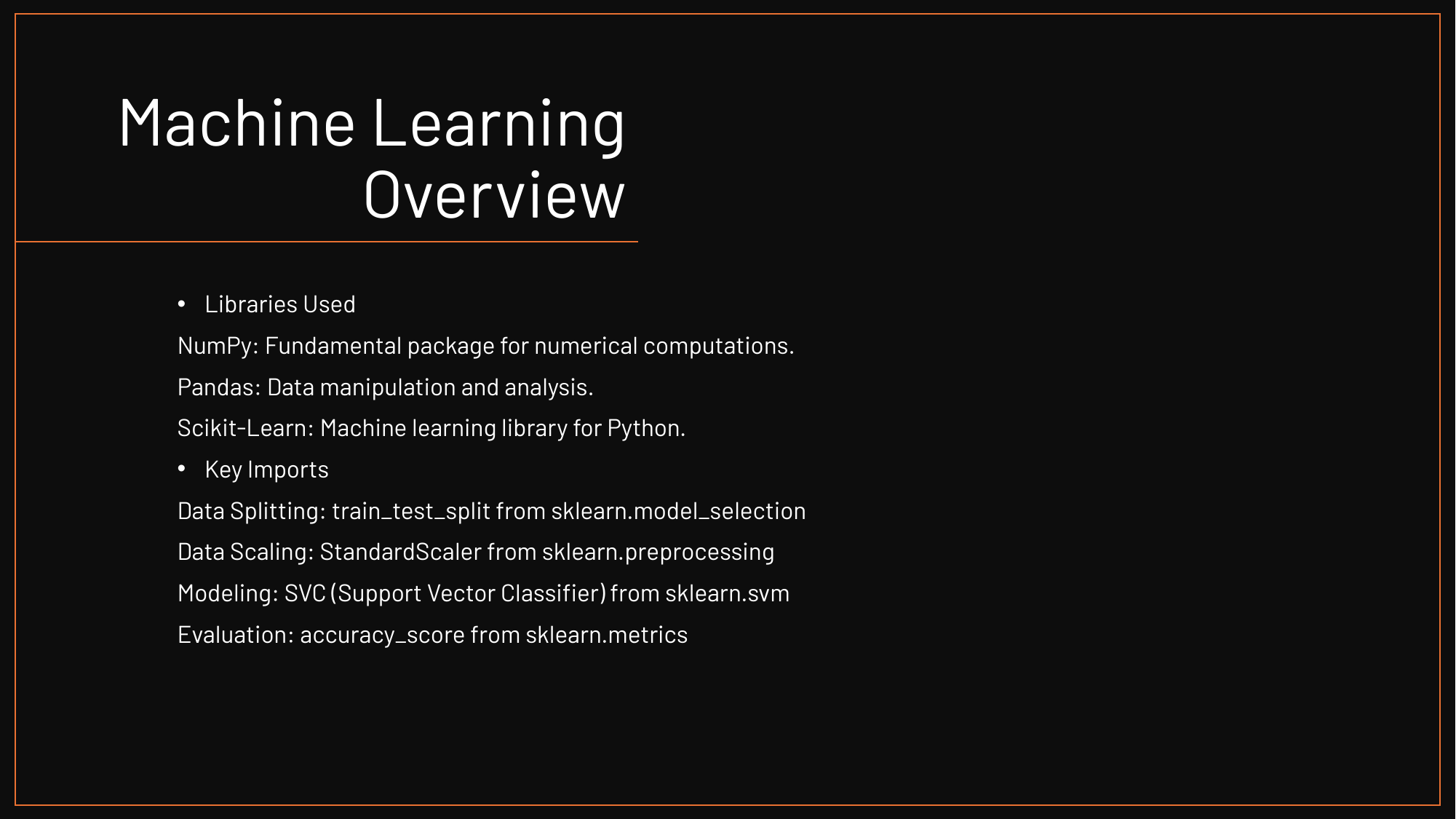

# Machine Learning Overview
Libraries Used
NumPy: Fundamental package for numerical computations.
Pandas: Data manipulation and analysis.
Scikit-Learn: Machine learning library for Python.
Key Imports
Data Splitting: train_test_split from sklearn.model_selection
Data Scaling: StandardScaler from sklearn.preprocessing
Modeling: SVC (Support Vector Classifier) from sklearn.svm
Evaluation: accuracy_score from sklearn.metrics